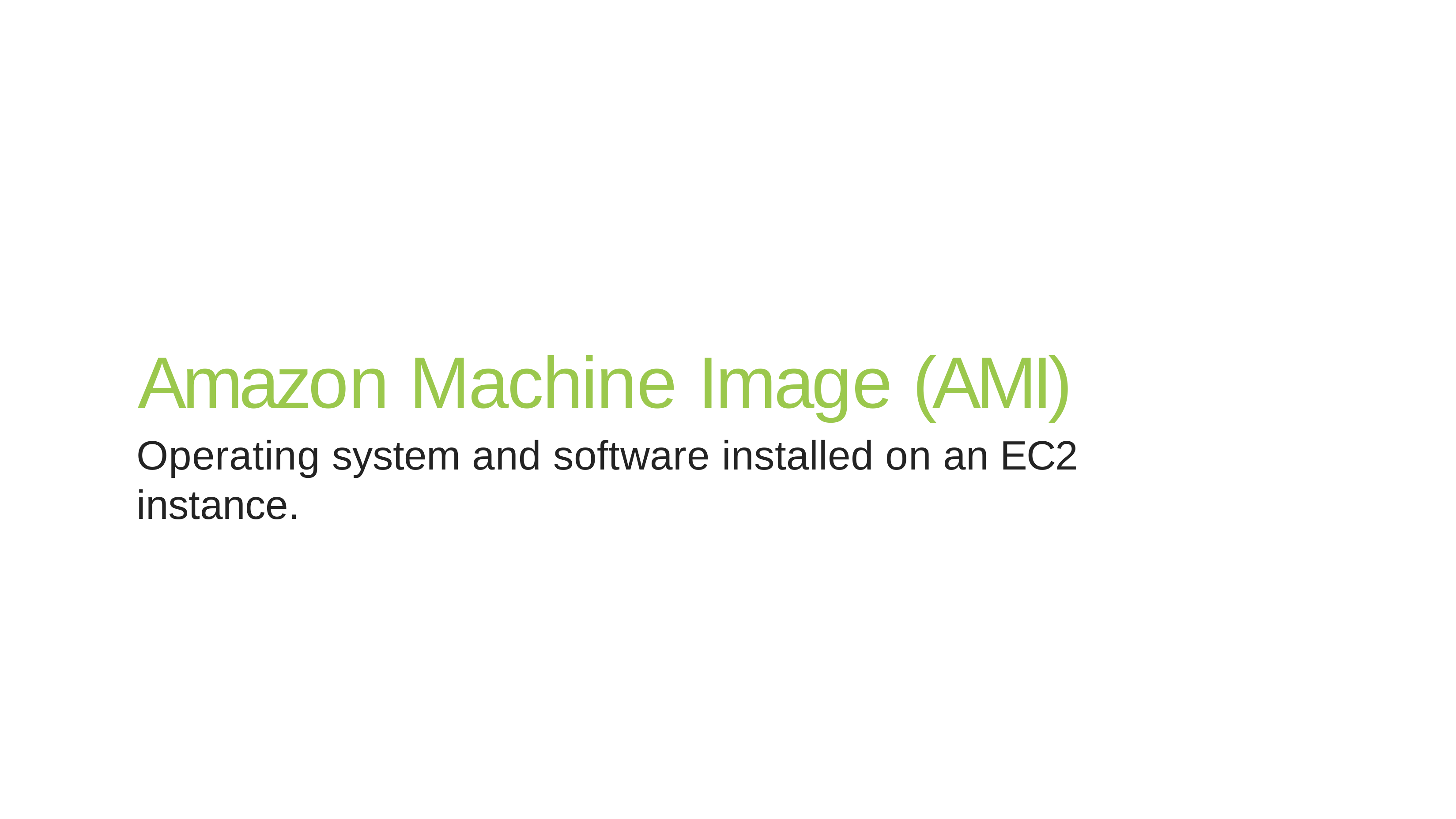

# Amazon Machine Image (AMI)
Operating system and software installed on an EC2 instance.
25